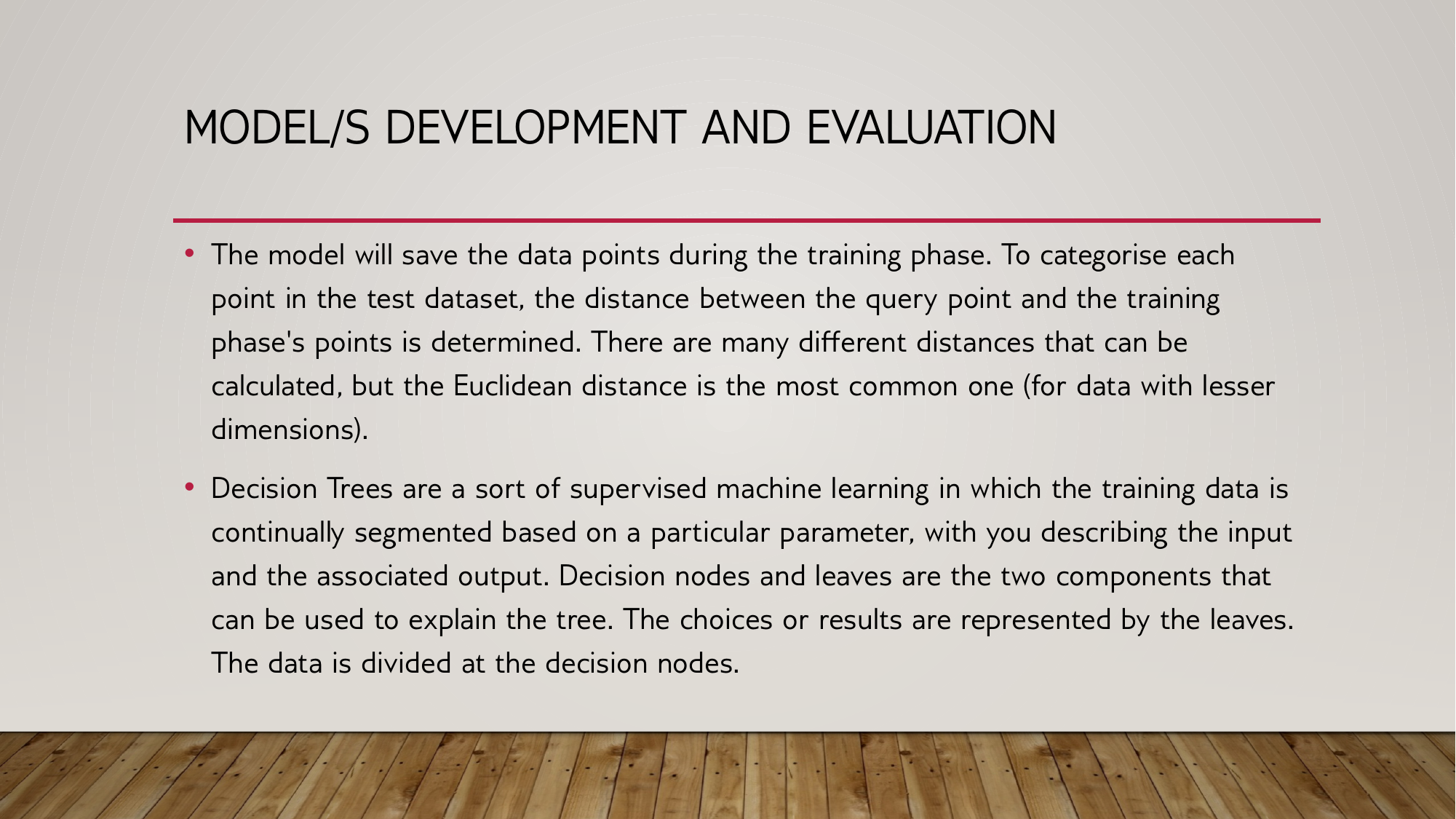

# Model/s Development and Evaluation
The model will save the data points during the training phase. To categorise each point in the test dataset, the distance between the query point and the training phase's points is determined. There are many different distances that can be calculated, but the Euclidean distance is the most common one (for data with lesser dimensions).
Decision Trees are a sort of supervised machine learning in which the training data is continually segmented based on a particular parameter, with you describing the input and the associated output. Decision nodes and leaves are the two components that can be used to explain the tree. The choices or results are represented by the leaves. The data is divided at the decision nodes.